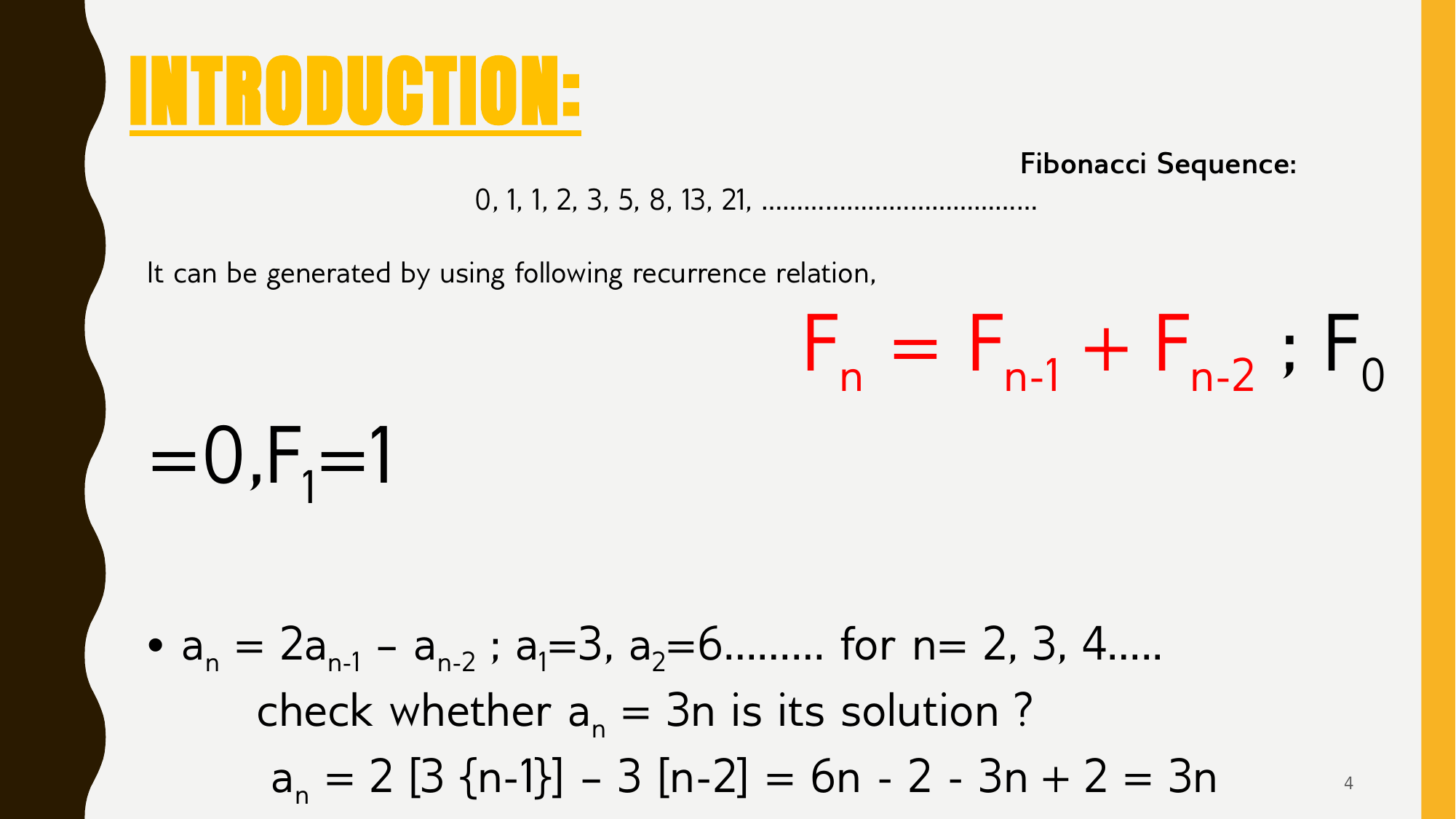

# INTRODUCTION:
								Fibonacci Sequence:
			0, 1, 1, 2, 3, 5, 8, 13, 21, …………………………………

It can be generated by using following recurrence relation,
						Fn = Fn-1 + Fn-2 ; F0 =0,F1=1

an = 2an-1 – an-2 ; a1=3, a2=6……… for n= 2, 3, 4…..
	check whether an = 3n is its solution ?
	 an = 2 [3 {n-1}] – 3 [n-2] = 6n - 2 - 3n + 2 = 3n
Hence, an = 3n is its solution.

4